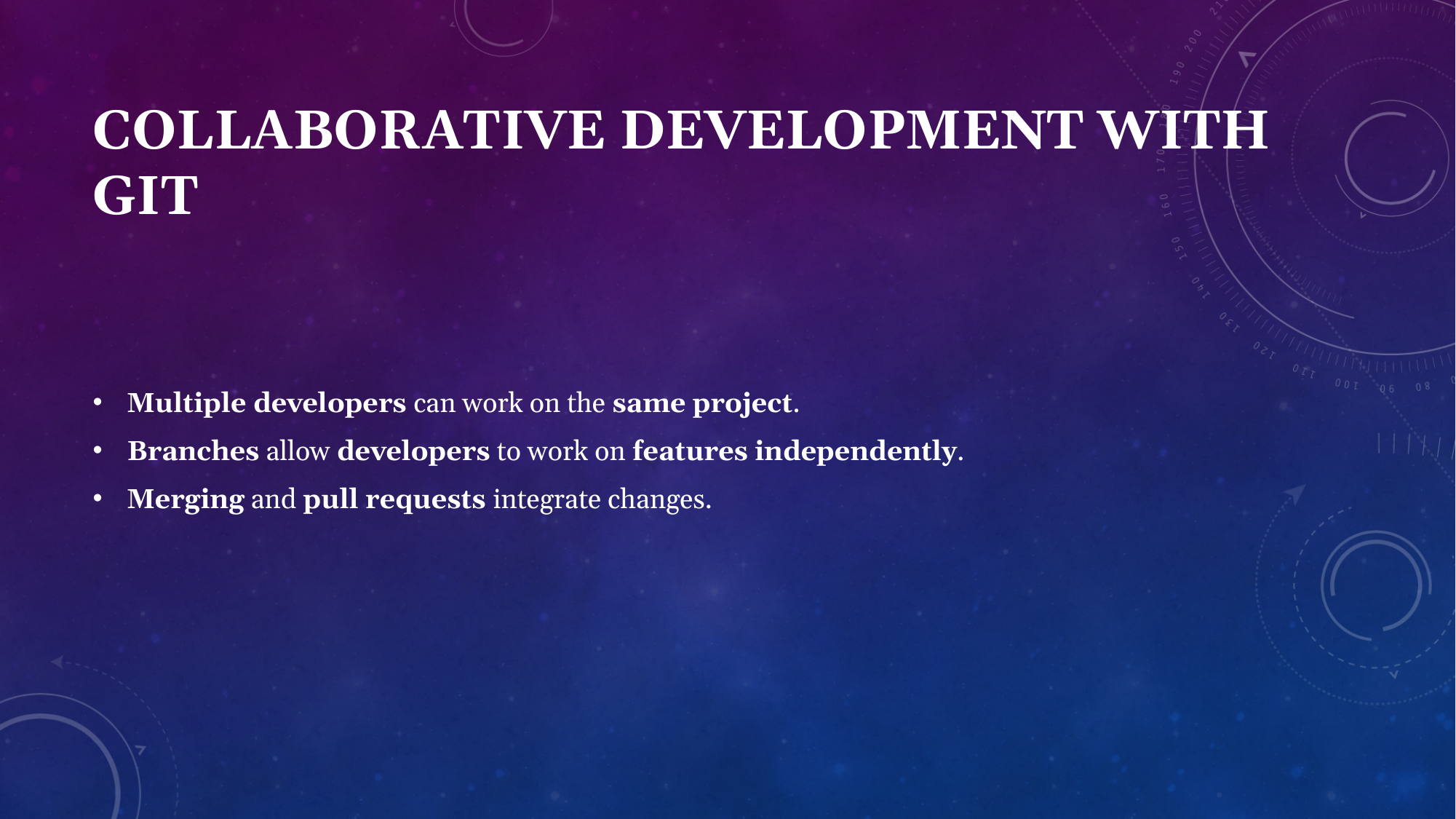

# Collaborative Development with Git
Multiple developers can work on the same project.
Branches allow developers to work on features independently.
Merging and pull requests integrate changes.